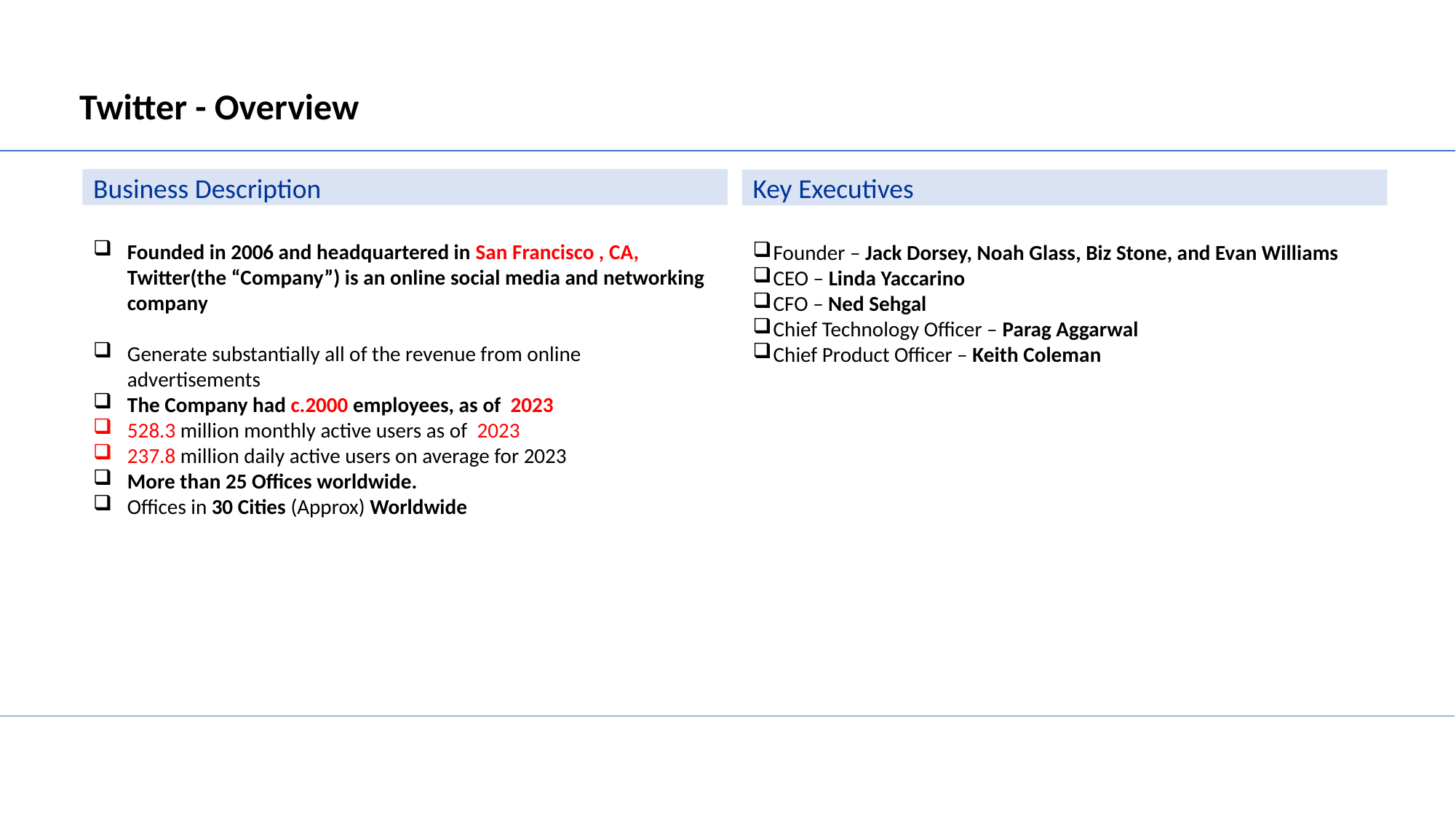

Twitter - Overview
Business Description
Key Executives
Founded in 2006 and headquartered in San Francisco , CA,  Twitter(the “Company”) is an online social media and networking company

Generate substantially all of the revenue from online advertisements
The Company had c.2000 employees, as of  2023
528.3 million monthly active users as of  2023
237.8 million daily active users on average for 2023
More than 25 Offices worldwide.
Offices in 30 Cities (Approx) Worldwide
Founder – Jack Dorsey, Noah Glass, Biz Stone, and Evan Williams
CEO – Linda Yaccarino
CFO – Ned Sehgal
Chief Technology Officer – Parag Aggarwal
Chief Product Officer – Keith Coleman